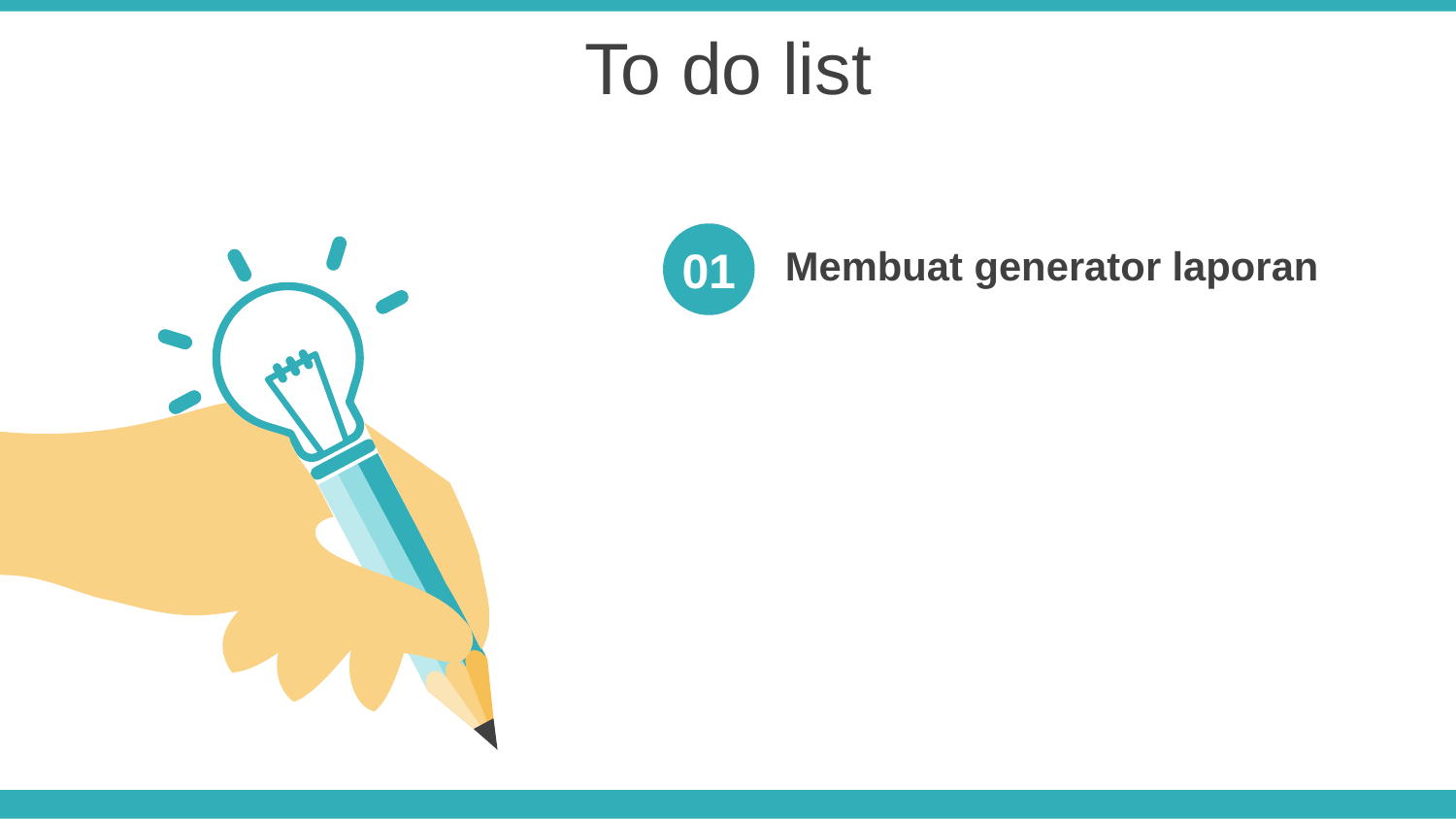

To do list

01
Membuat generator laporan